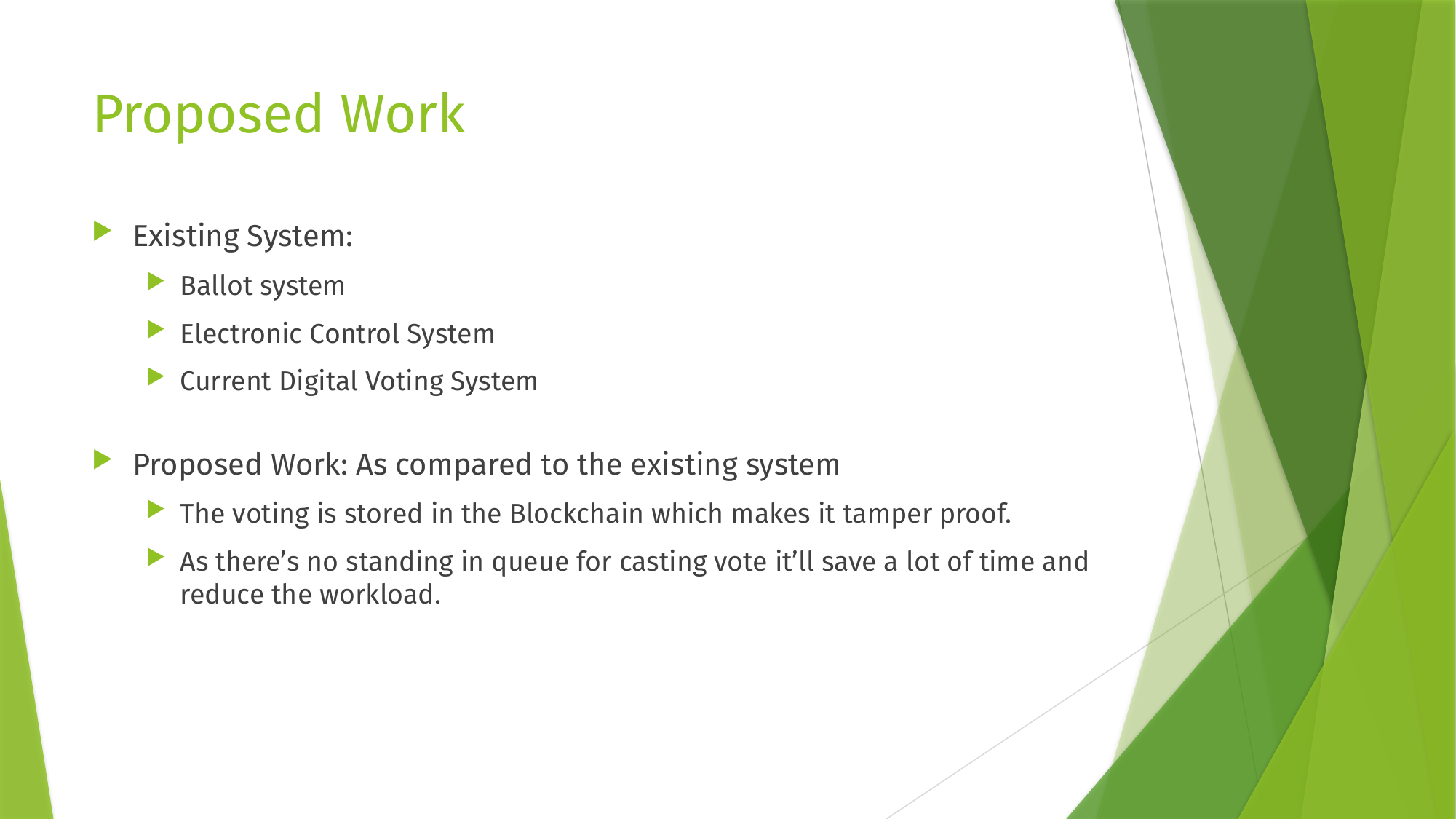

# Proposed Work
Existing System:
Ballot system
Electronic Control System
Current Digital Voting System
Proposed Work: As compared to the existing system
The voting is stored in the Blockchain which makes it tamper proof.
As there’s no standing in queue for casting vote it’ll save a lot of time and reduce the workload.